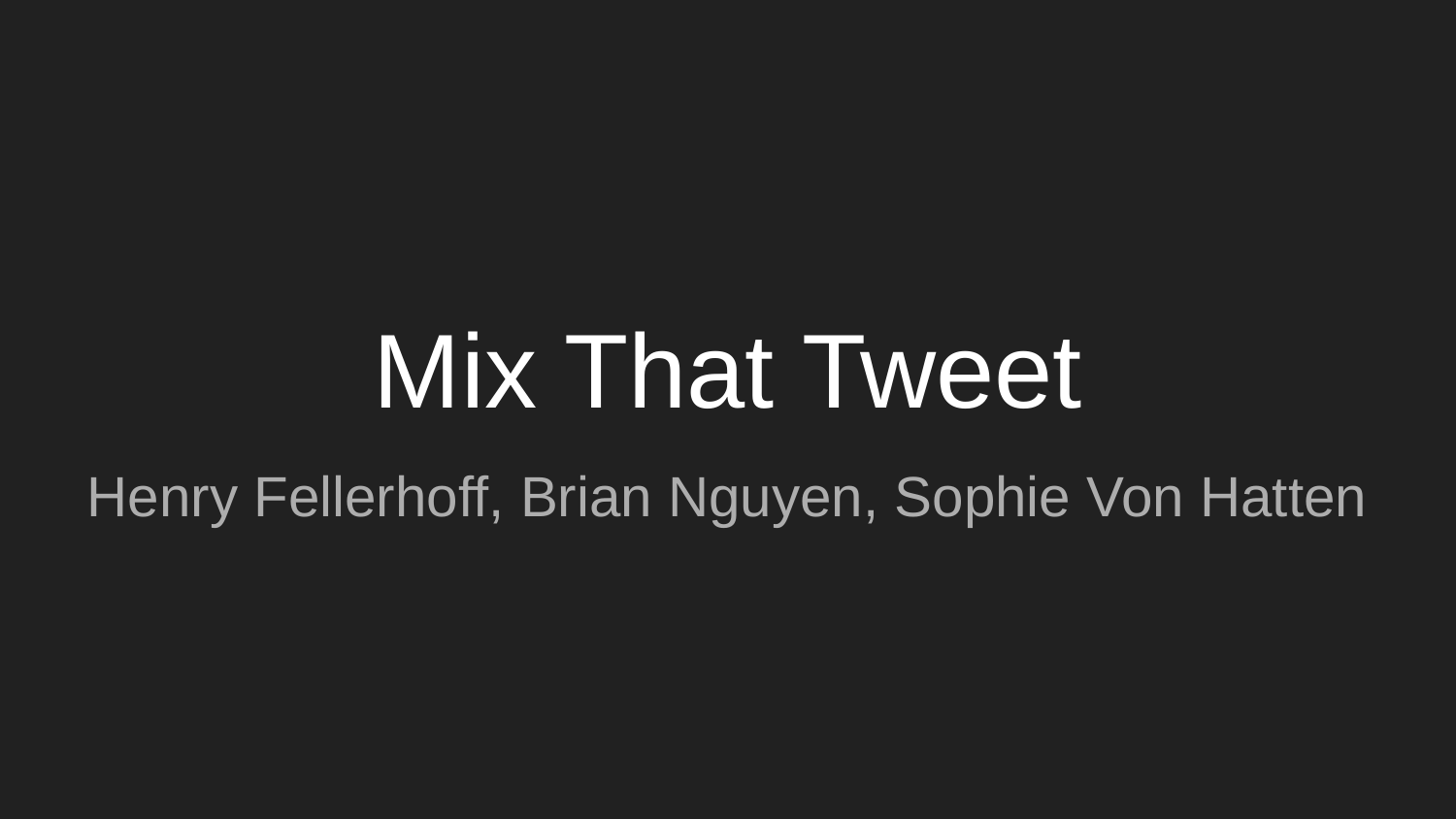

# Mix That Tweet
Henry Fellerhoff, Brian Nguyen, Sophie Von Hatten